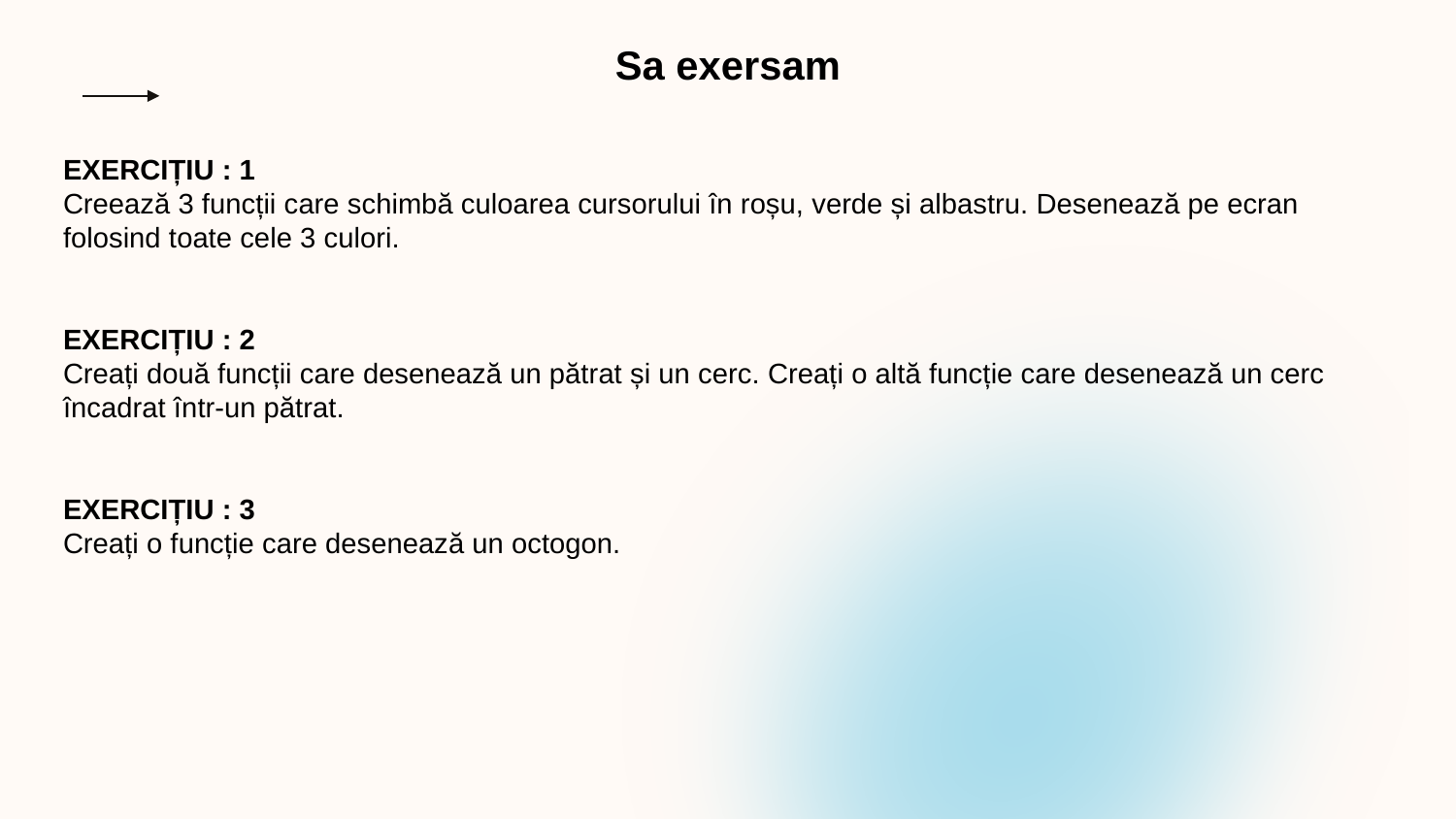

Sa exersam
EXERCIȚIU : 1
Creează 3 funcții care schimbă culoarea cursorului în roșu, verde și albastru. Desenează pe ecran folosind toate cele 3 culori.

EXERCIȚIU : 2
Creați două funcții care desenează un pătrat și un cerc. Creați o altă funcție care desenează un cerc încadrat într-un pătrat.

EXERCIȚIU : 3
Creați o funcție care desenează un octogon.